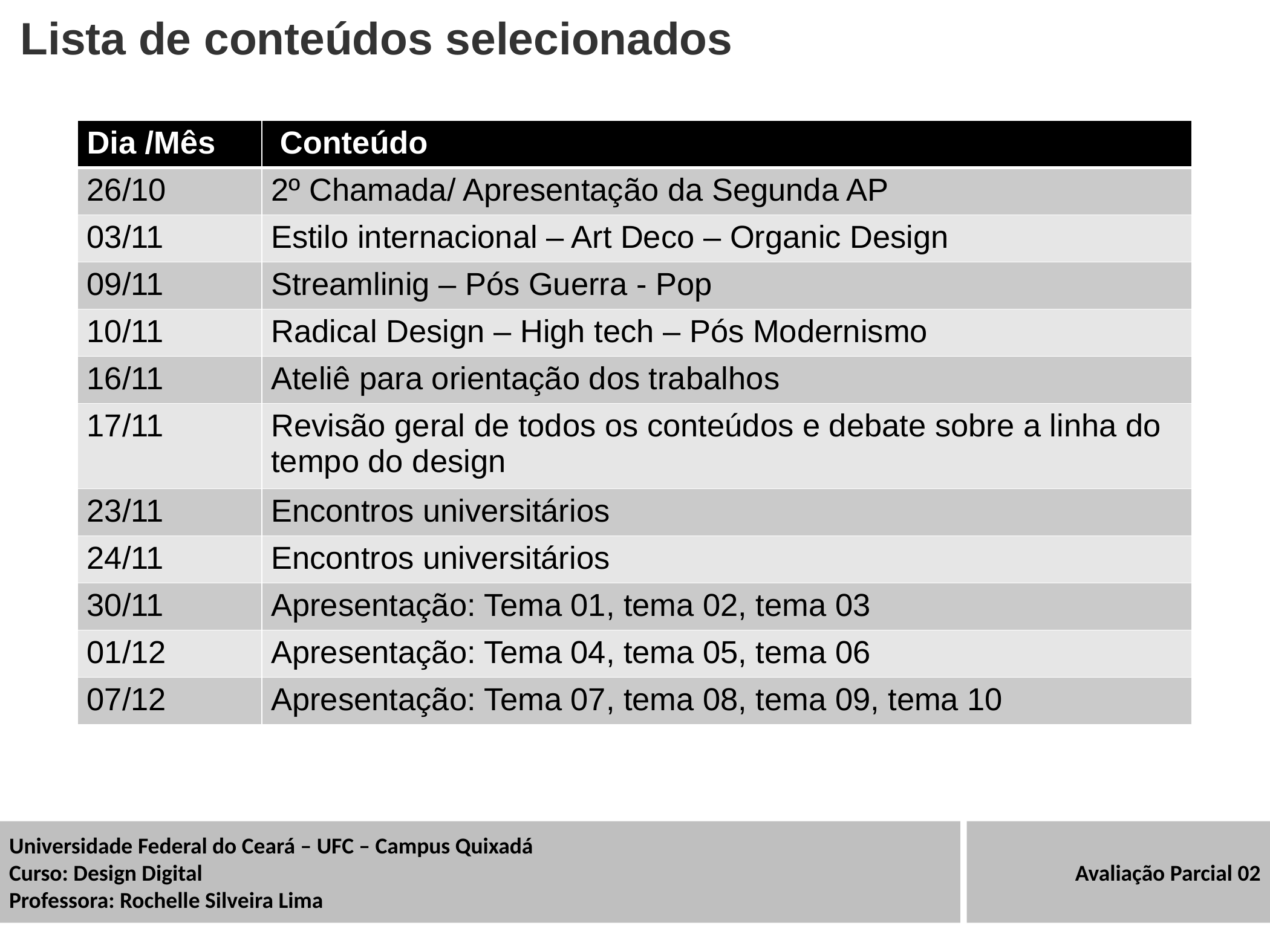

Lista de conteúdos selecionados
| Dia /Mês | Conteúdo |
| --- | --- |
| 26/10 | 2º Chamada/ Apresentação da Segunda AP |
| 03/11 | Estilo internacional – Art Deco – Organic Design |
| 09/11 | Streamlinig – Pós Guerra - Pop |
| 10/11 | Radical Design – High tech – Pós Modernismo |
| 16/11 | Ateliê para orientação dos trabalhos |
| 17/11 | Revisão geral de todos os conteúdos e debate sobre a linha do tempo do design |
| 23/11 | Encontros universitários |
| 24/11 | Encontros universitários |
| 30/11 | Apresentação: Tema 01, tema 02, tema 03 |
| 01/12 | Apresentação: Tema 04, tema 05, tema 06 |
| 07/12 | Apresentação: Tema 07, tema 08, tema 09, tema 10 |

Universidade Federal do Ceará – UFC – Campus Quixadá
Curso: Design Digital
Professora: Rochelle Silveira Lima

Avaliação Parcial 02